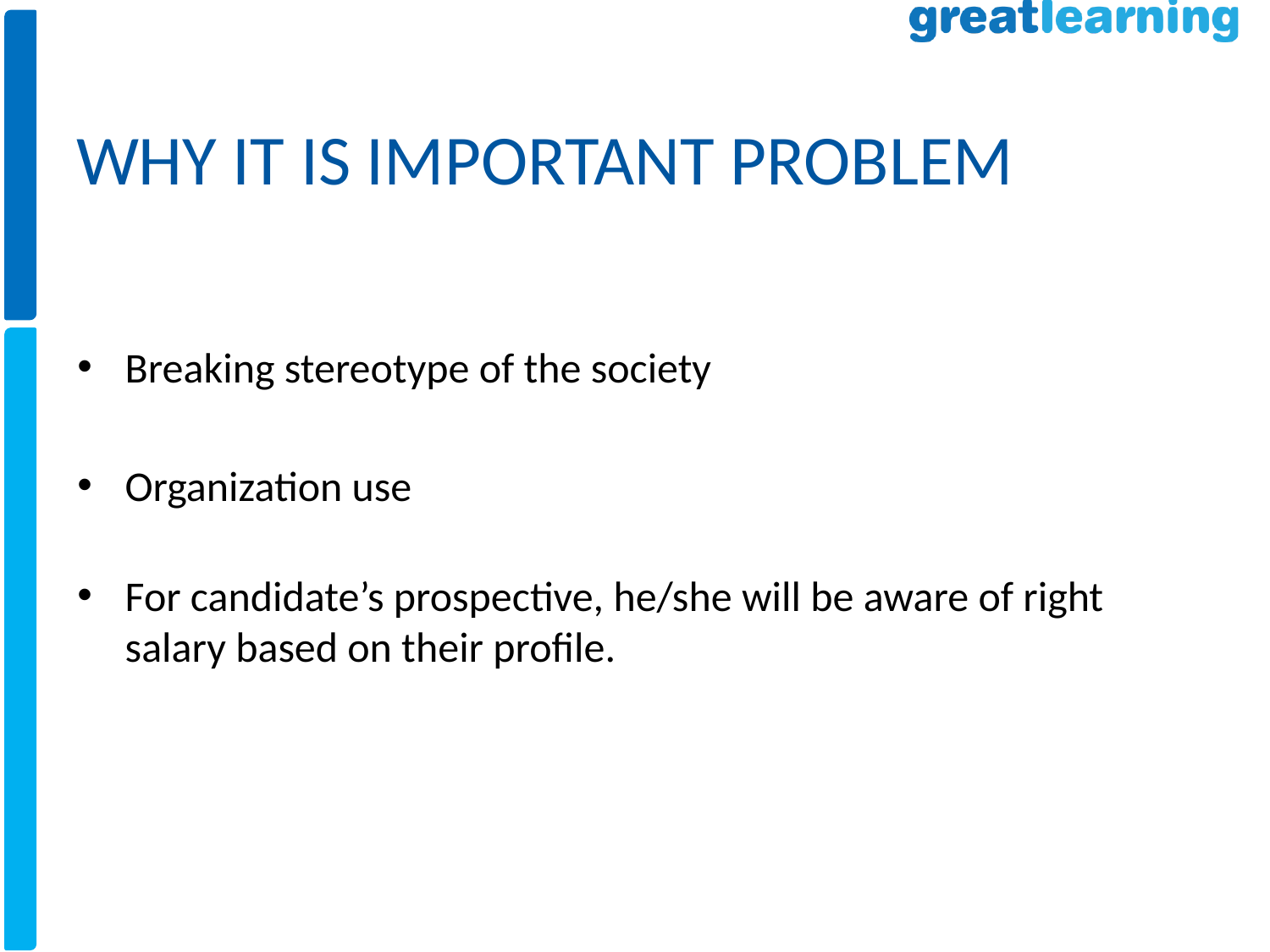

# WHY IT IS IMPORTANT PROBLEM
Breaking stereotype of the society

Organization use
For candidate’s prospective, he/she will be aware of right salary based on their profile.